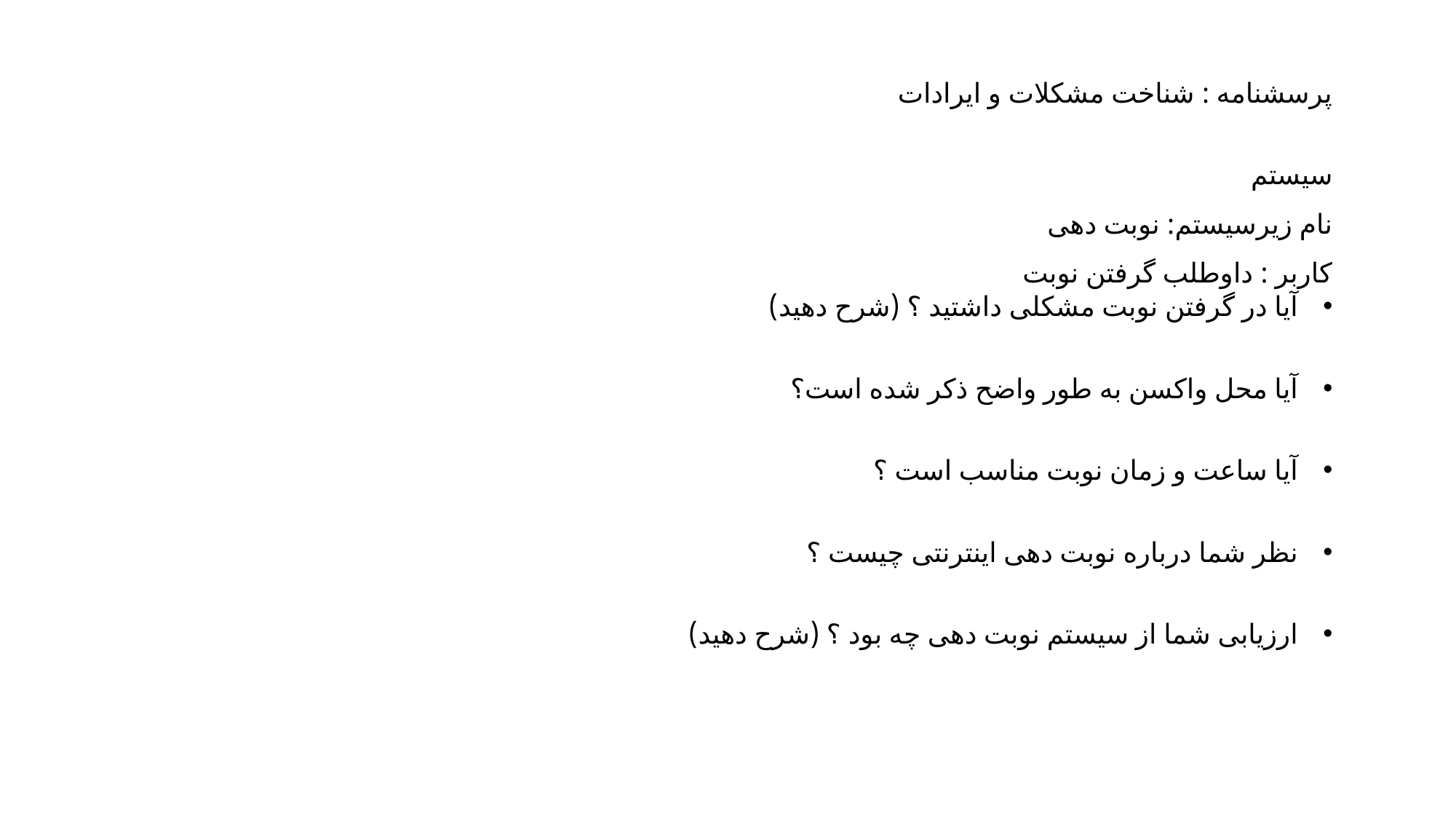

پرسشنامه : شناخت مشکلات و ایرادات سیستم
نام زیرسیستم: نوبت دهی
کاربر : داوطلب گرفتن نوبت
آیا در گرفتن نوبت مشکلی داشتید ؟ (شرح دهید)
آیا محل واکسن به طور واضح ذکر شده است؟
آیا ساعت و زمان نوبت مناسب است ؟
نظر شما درباره نوبت دهی اینترنتی چیست ؟
ارزیابی شما از سیستم نوبت دهی چه بود ؟ (شرح دهید)